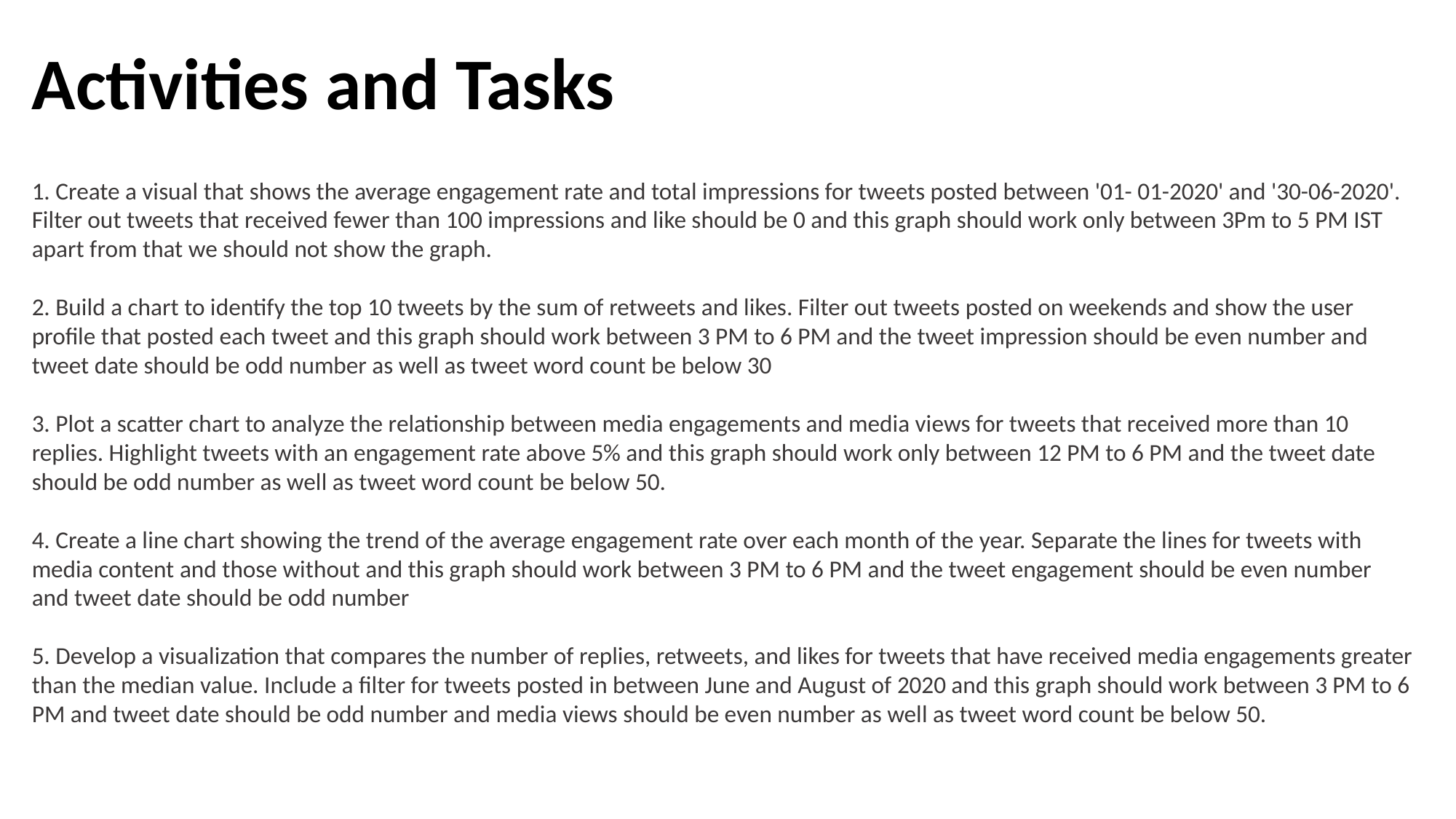

Activities and Tasks

1. Create a visual that shows the average engagement rate and total impressions for tweets posted between '01- 01-2020' and '30-06-2020'. Filter out tweets that received fewer than 100 impressions and like should be 0 and this graph should work only between 3Pm to 5 PM IST apart from that we should not show the graph.
2. Build a chart to identify the top 10 tweets by the sum of retweets and likes. Filter out tweets posted on weekends and show the user profile that posted each tweet and this graph should work between 3 PM to 6 PM and the tweet impression should be even number and tweet date should be odd number as well as tweet word count be below 30
3. Plot a scatter chart to analyze the relationship between media engagements and media views for tweets that received more than 10 replies. Highlight tweets with an engagement rate above 5% and this graph should work only between 12 PM to 6 PM and the tweet date should be odd number as well as tweet word count be below 50.
4. Create a line chart showing the trend of the average engagement rate over each month of the year. Separate the lines for tweets with media content and those without and this graph should work between 3 PM to 6 PM and the tweet engagement should be even number and tweet date should be odd number
5. Develop a visualization that compares the number of replies, retweets, and likes for tweets that have received media engagements greater than the median value. Include a filter for tweets posted in between June and August of 2020 and this graph should work between 3 PM to 6 PM and tweet date should be odd number and media views should be even number as well as tweet word count be below 50.